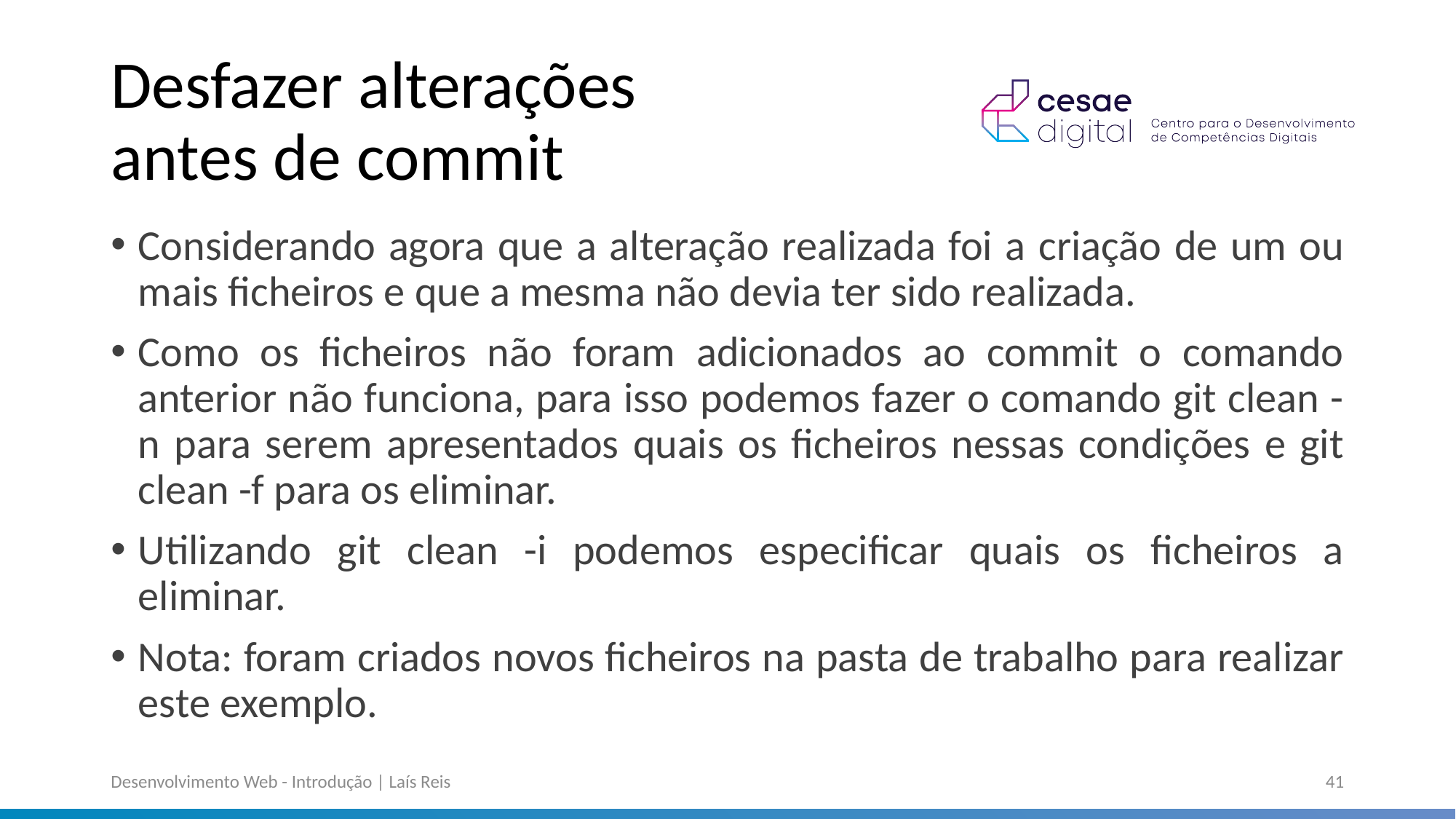

# Desfazer alterações antes de commit
Considerando agora que a alteração realizada foi a criação de um ou mais ficheiros e que a mesma não devia ter sido realizada.
Como os ficheiros não foram adicionados ao commit o comando anterior não funciona, para isso podemos fazer o comando git clean -n para serem apresentados quais os ficheiros nessas condições e git clean -f para os eliminar.
Utilizando git clean -i podemos especificar quais os ficheiros a eliminar.
Nota: foram criados novos ficheiros na pasta de trabalho para realizar este exemplo.
Desenvolvimento Web - Introdução | Laís Reis
41